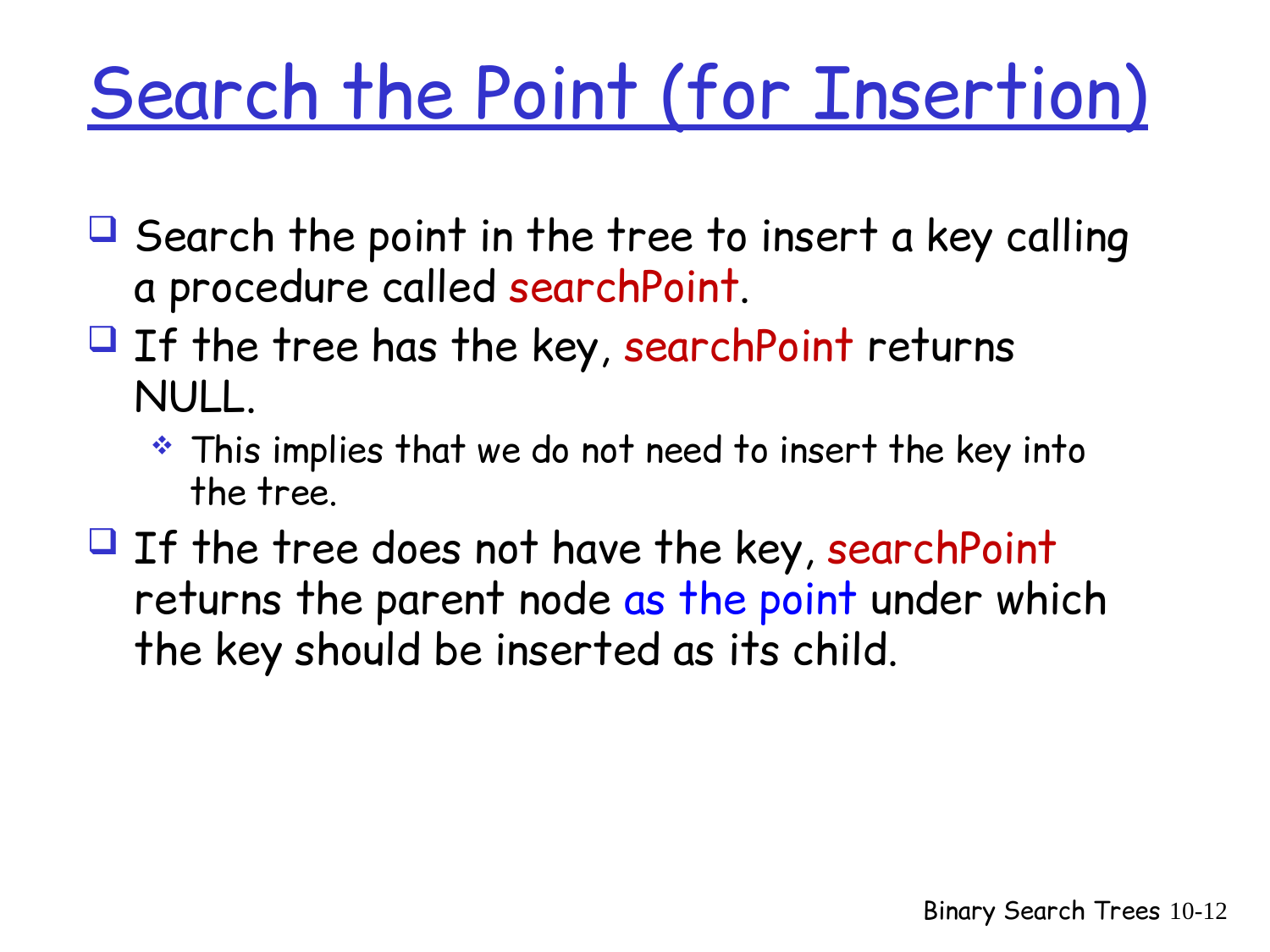

# Search the Point (for Insertion)
Search the point in the tree to insert a key calling a procedure called searchPoint.
If the tree has the key, searchPoint returns NULL.
This implies that we do not need to insert the key into the tree.
If the tree does not have the key, searchPoint returns the parent node as the point under which the key should be inserted as its child.
Binary Search Trees
10-12